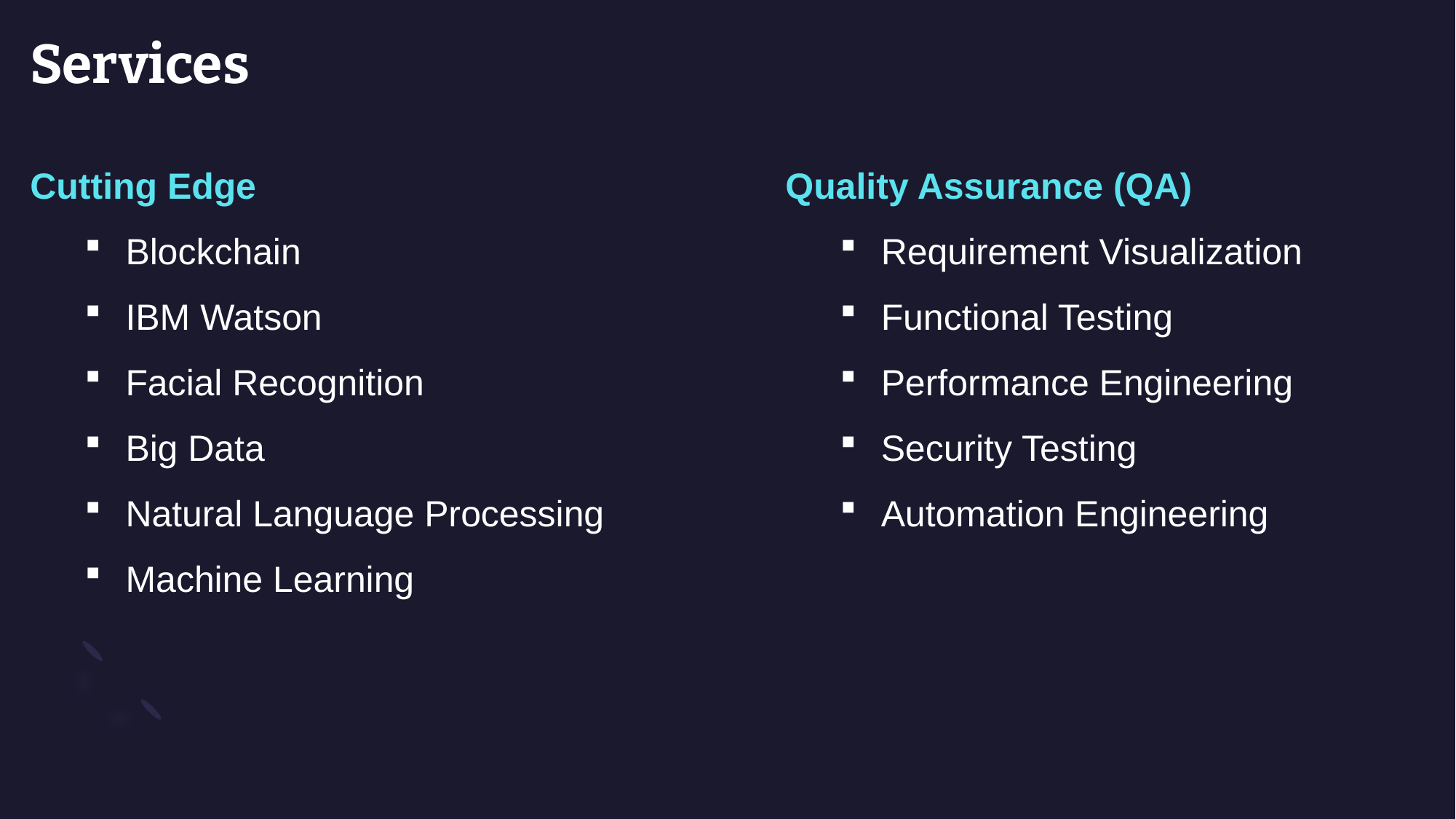

Services
Cutting Edge
Blockchain
IBM Watson
Facial Recognition
Big Data
Natural Language Processing
Machine Learning
Quality Assurance (QA)
Requirement Visualization
Functional Testing
Performance Engineering
Security Testing
Automation Engineering